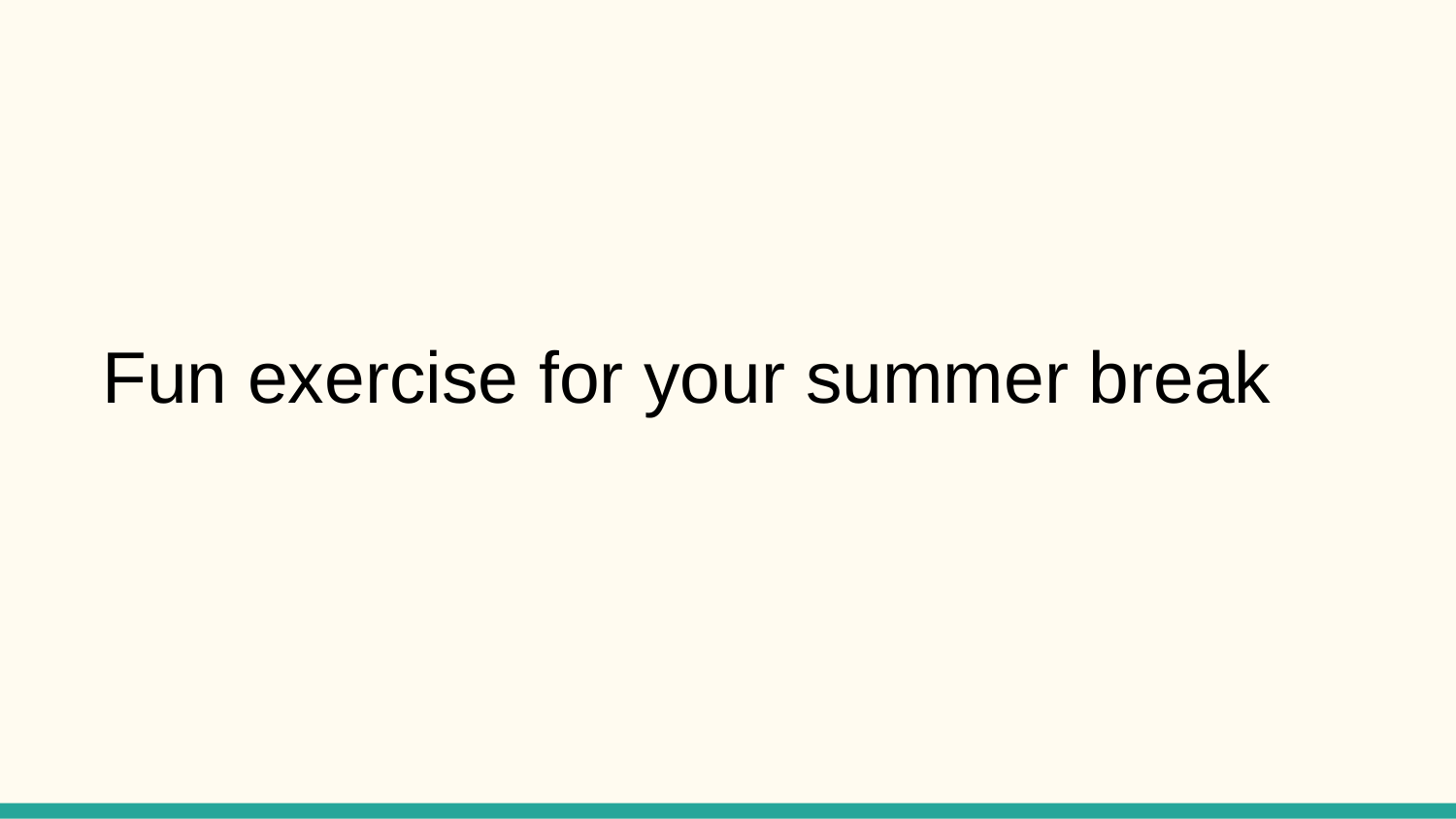

# Fun exercise for your summer break